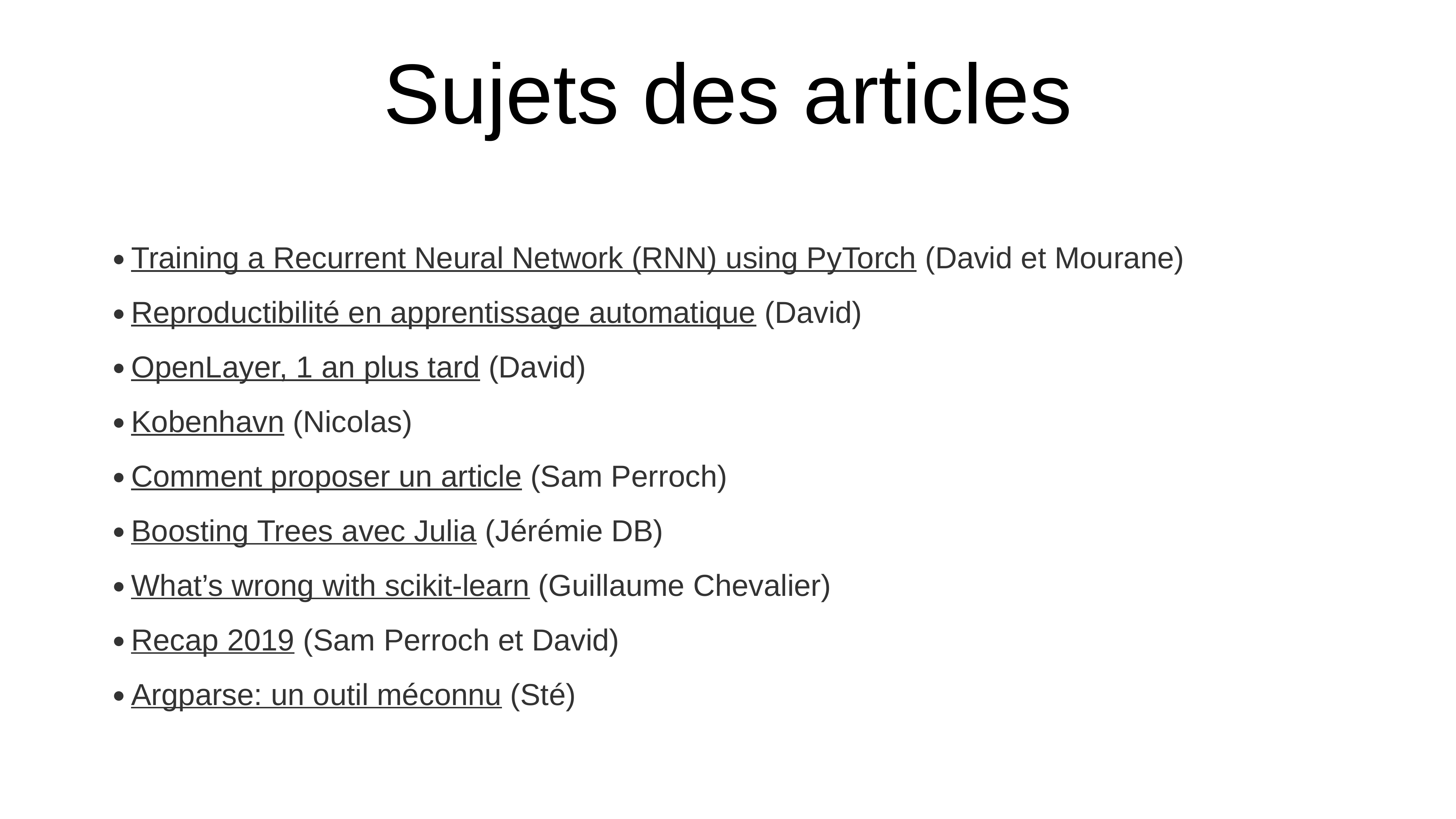

Sujets des articles
Training a Recurrent Neural Network (RNN) using PyTorch (David et Mourane)
Reproductibilité en apprentissage automatique (David)
OpenLayer, 1 an plus tard (David)
Kobenhavn (Nicolas)
Comment proposer un article (Sam Perroch)
Boosting Trees avec Julia (Jérémie DB)
What’s wrong with scikit-learn (Guillaume Chevalier)
Recap 2019 (Sam Perroch et David)
Argparse: un outil méconnu (Sté)